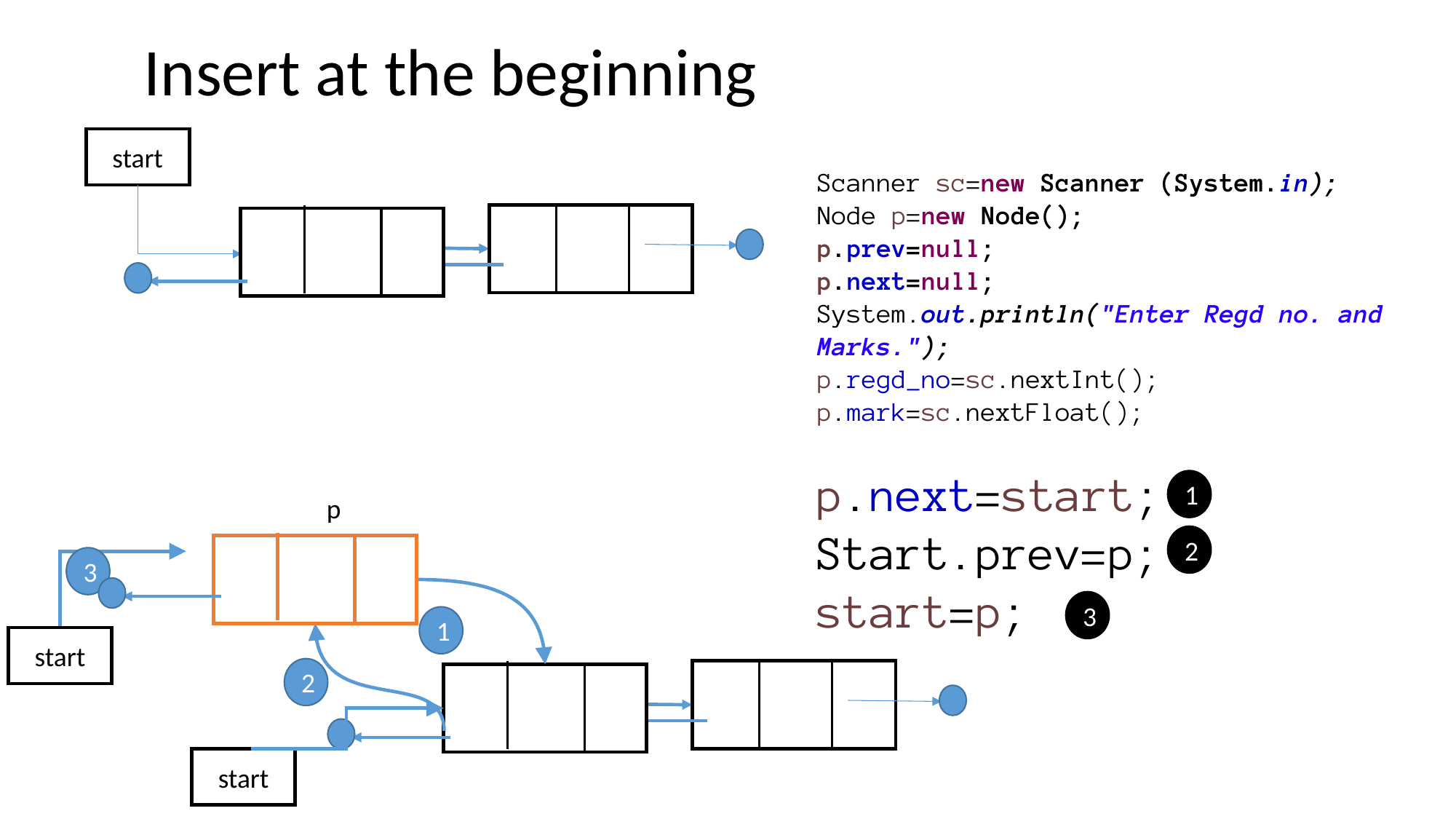

# Insert at the beginning
start
Scanner sc=new Scanner (System.in);
Node p=new Node();
p.prev=null;
p.next=null;
System.out.println("Enter Regd no. and Marks.");
p.regd_no=sc.nextInt();
p.mark=sc.nextFloat();

p.next=start;
Start.prev=p;
start=p;

1
p
2

3
3
1
2
start

start